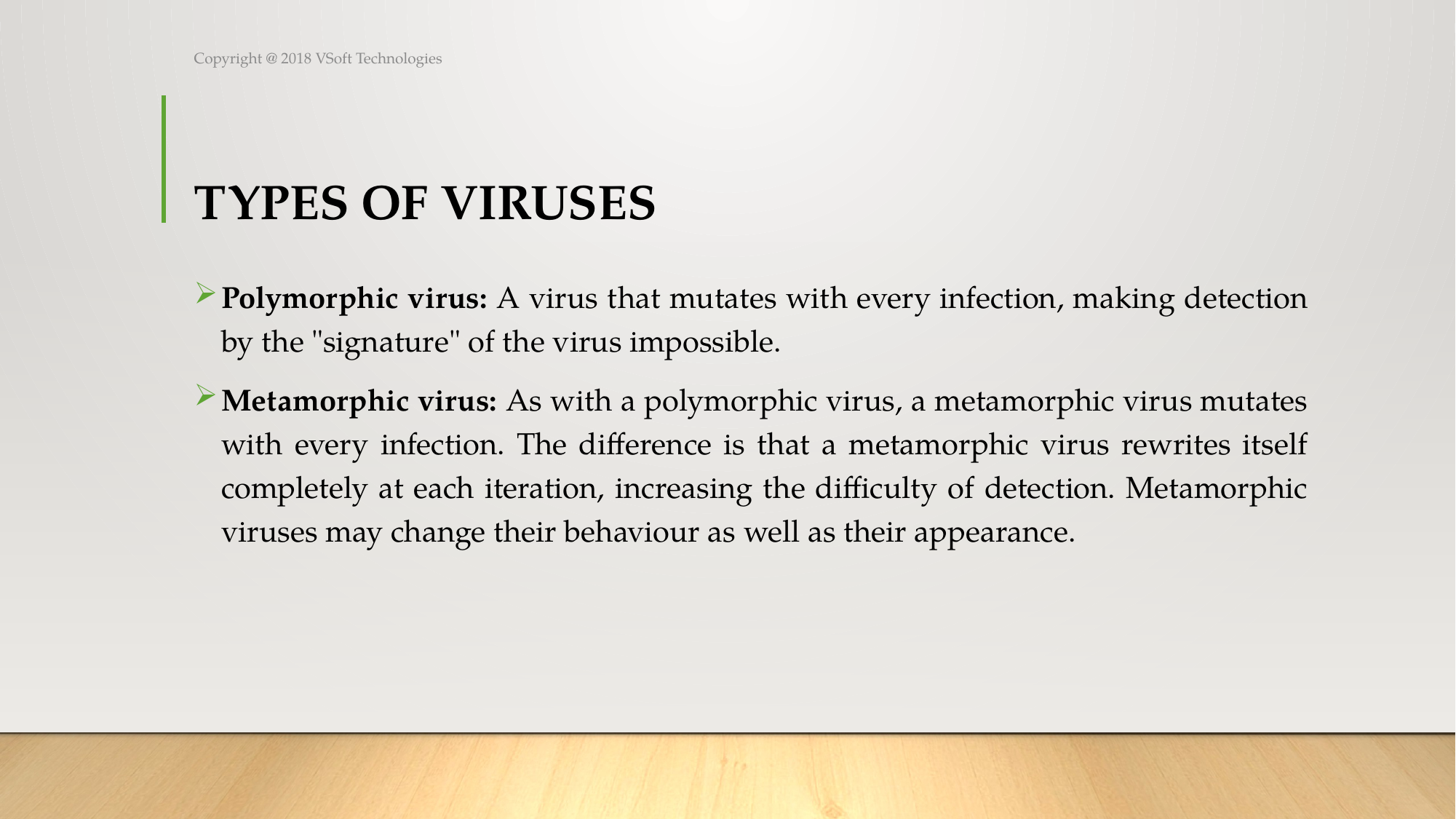

Copyright @ 2018 VSoft Technologies
# TYPES OF VIRUSES
Polymorphic virus: A virus that mutates with every infection, making detection by the "signature" of the virus impossible.
Metamorphic virus: As with a polymorphic virus, a metamorphic virus mutates with every infection. The difference is that a metamorphic virus rewrites itself completely at each iteration, increasing the difficulty of detection. Metamorphic viruses may change their behaviour as well as their appearance.